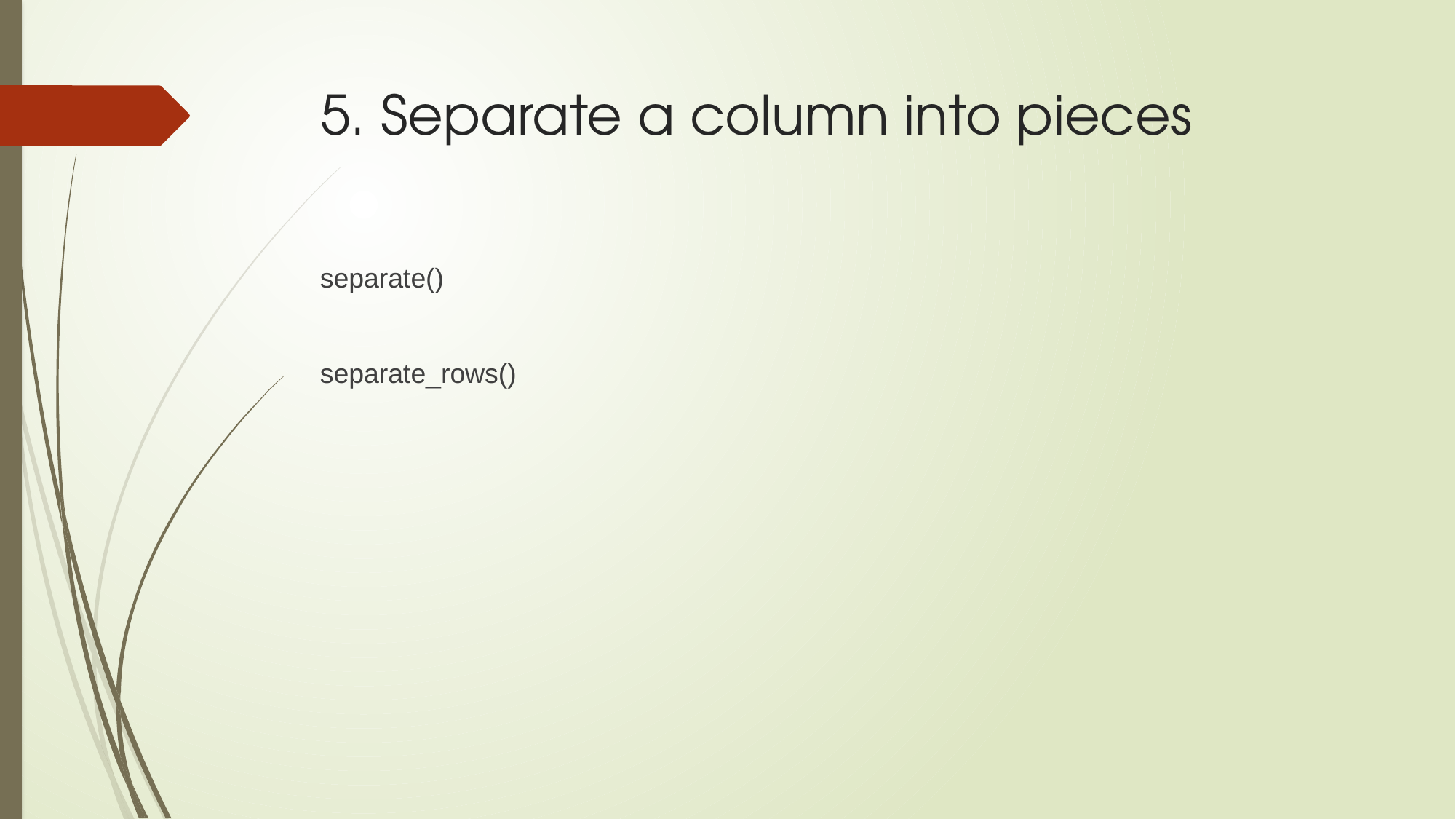

# 5. Separate a column into pieces
separate()

separate_rows()